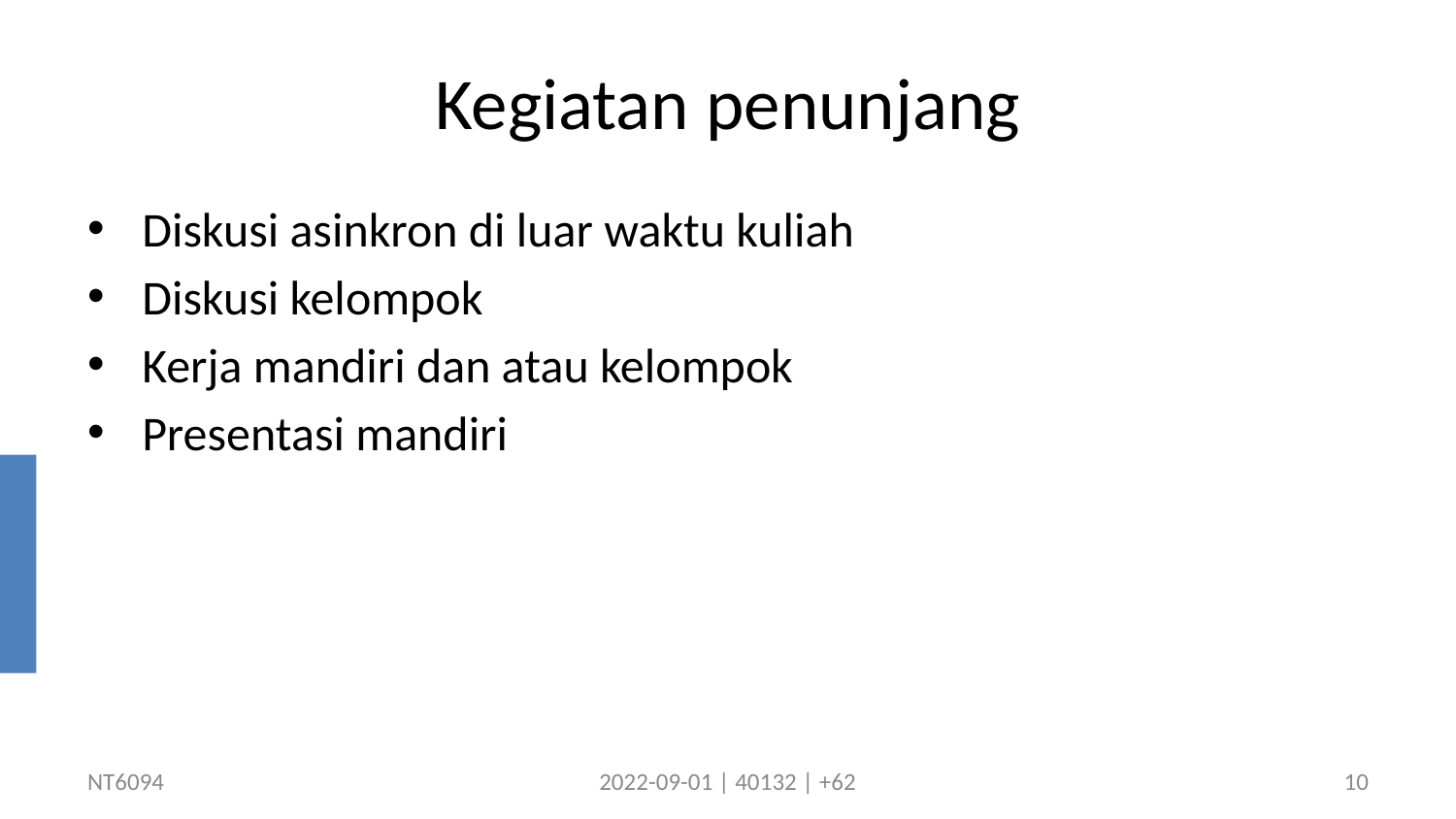

# Kegiatan penunjang
Diskusi asinkron di luar waktu kuliah
Diskusi kelompok
Kerja mandiri dan atau kelompok
Presentasi mandiri
NT6094
2022-09-01 | 40132 | +62
10